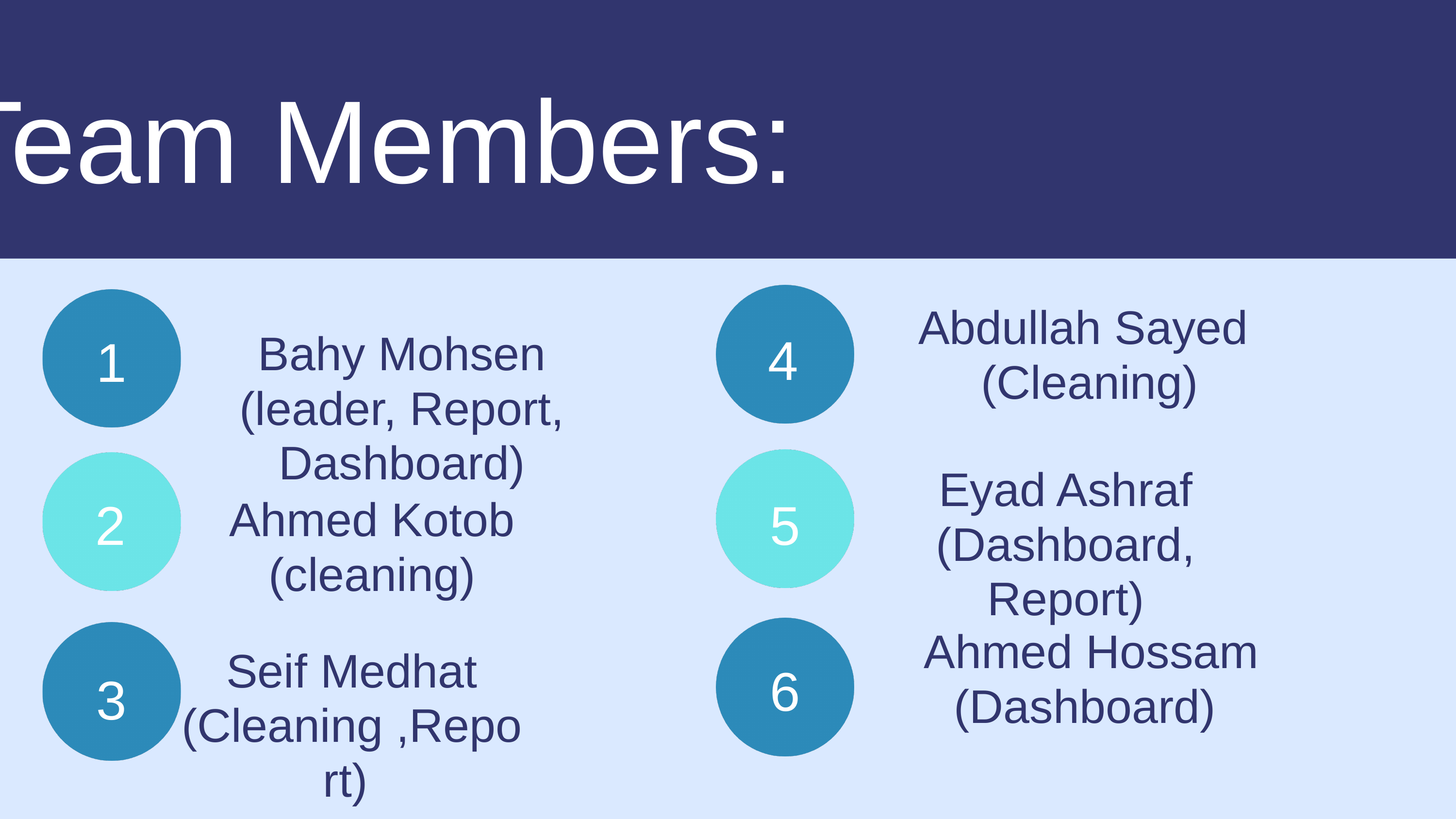

Team Members:

Abdullah Sayed
(Cleaning)
Bahy Mohsen
(leader, Report,
Dashboard)
4
1

Eyad Ashraf
(Dashboard,
Report)
Ahmed Kotob (cleaning)
2
5

Ahmed Hossam
(Dashboard)
Seif Medhat
(Cleaning ,Report)
6
3